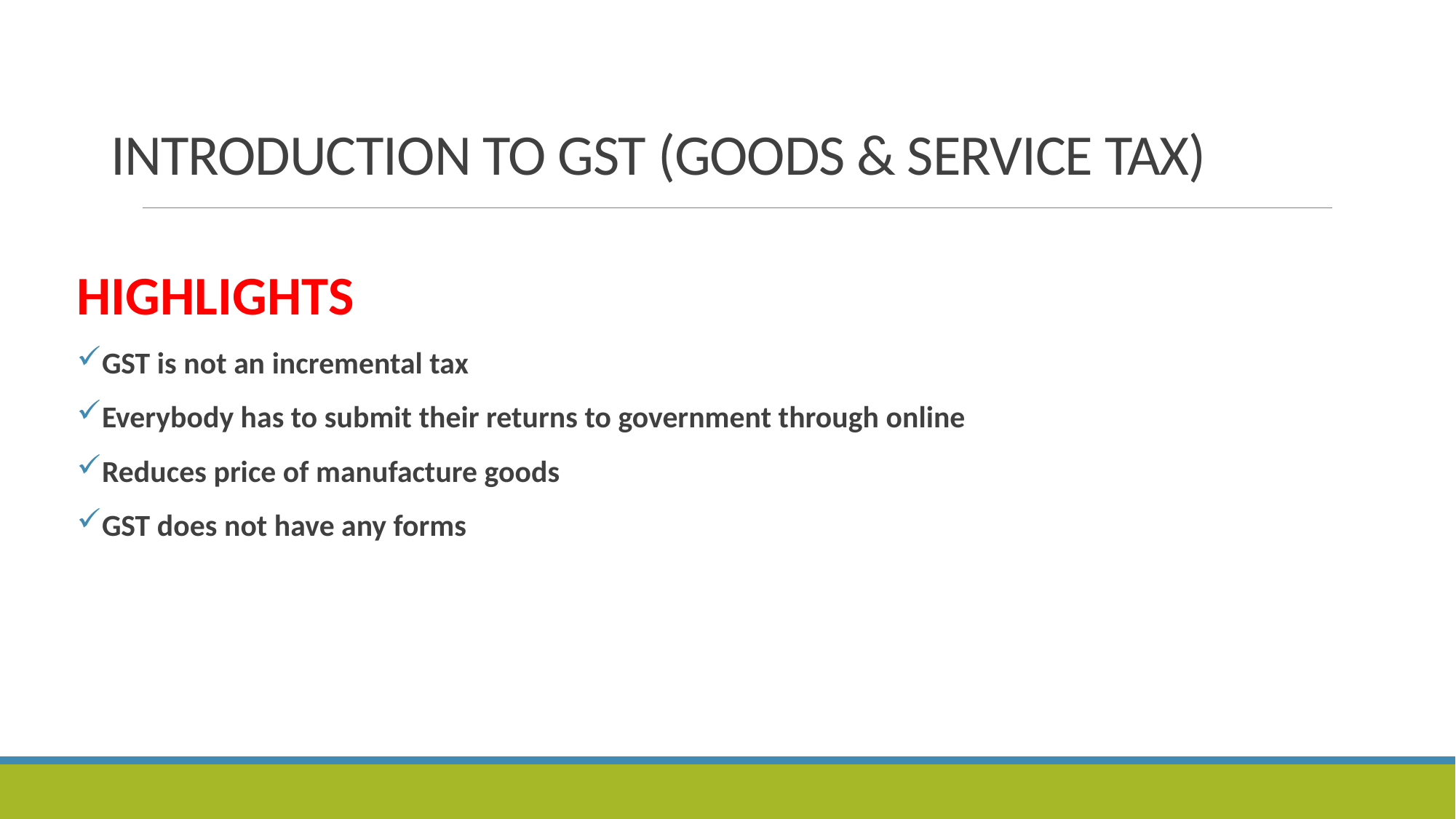

# INTRODUCTION TO GST (GOODS & SERVICE TAX)

HIGHLIGHTS
GST is not an incremental tax
Everybody has to submit their returns to government through online
Reduces price of manufacture goods
GST does not have any forms